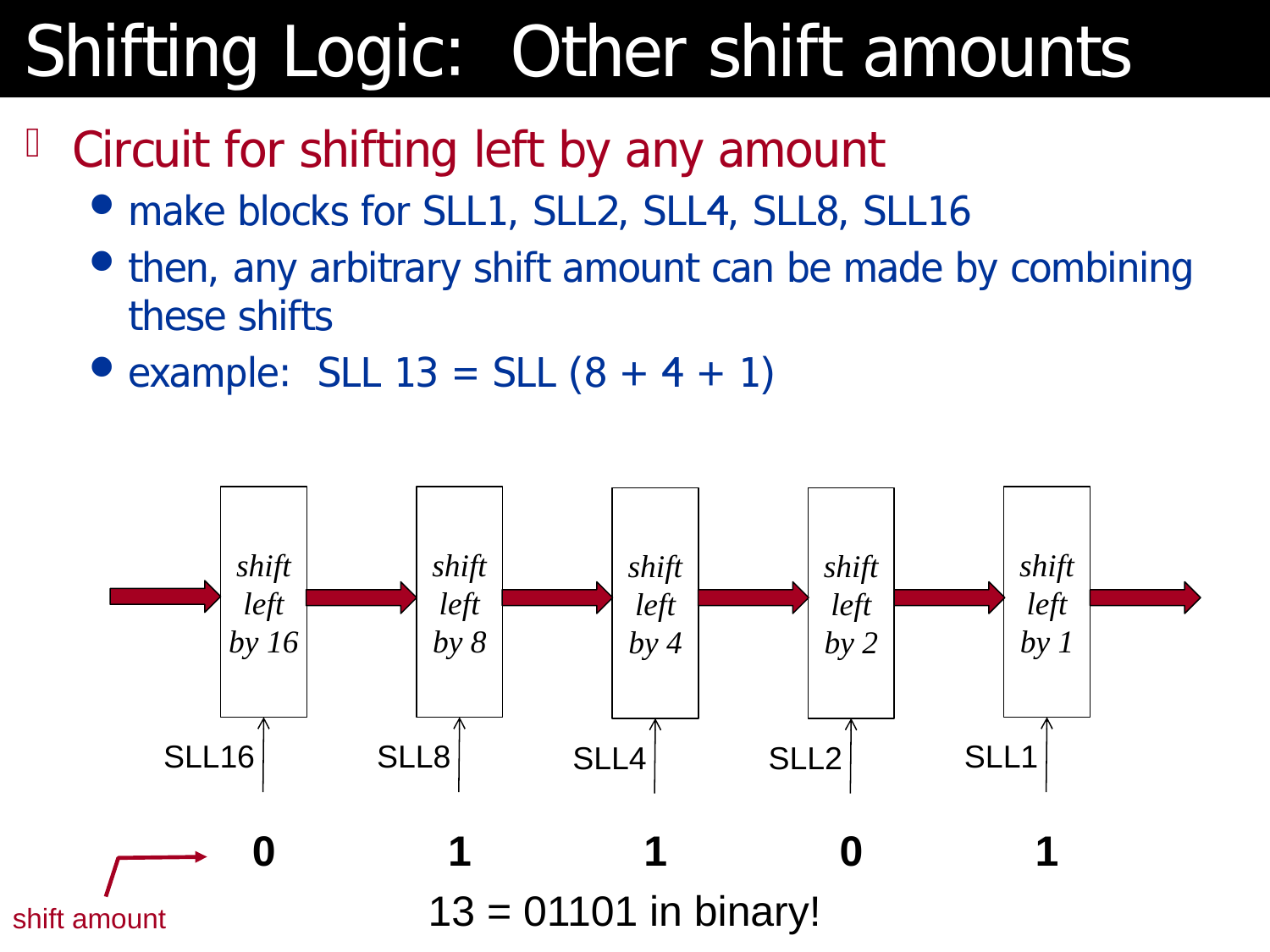

# Shifting Logic:  Other shift amounts
Circuit for shifting left by any amount
make blocks for SLL1, SLL2, SLL4, SLL8, SLL16
then, any arbitrary shift amount can be made by combining these shifts
example:  SLL 13 = SLL (8 + 4 + 1)
shift
left
by 16
SLL16
shift
left
by 8
SLL8
shift
left
by 1
SLL1
shift
left
by 4
SLL4
shift
left
by 2
SLL2

0
1
1
0
1

shift amount
13 = 01101 in binary!